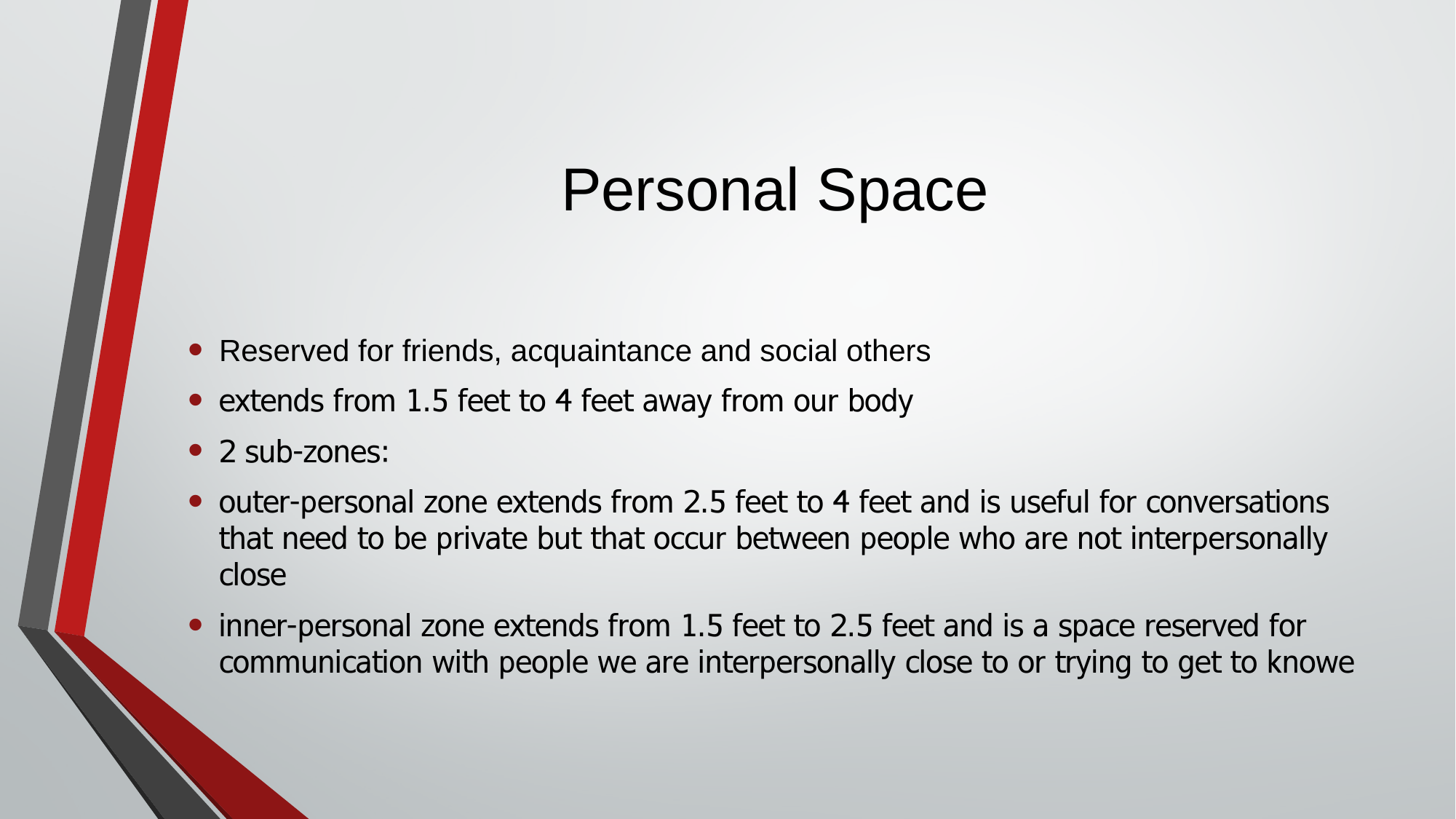

# Personal Space
Reserved for friends, acquaintance and social others
extends from 1.5 feet to 4 feet away from our body
2 sub-zones:
outer-personal zone extends from 2.5 feet to 4 feet and is useful for conversations that need to be private but that occur between people who are not interpersonally close
inner-personal zone extends from 1.5 feet to 2.5 feet and is a space reserved for communication with people we are interpersonally close to or trying to get to knowe